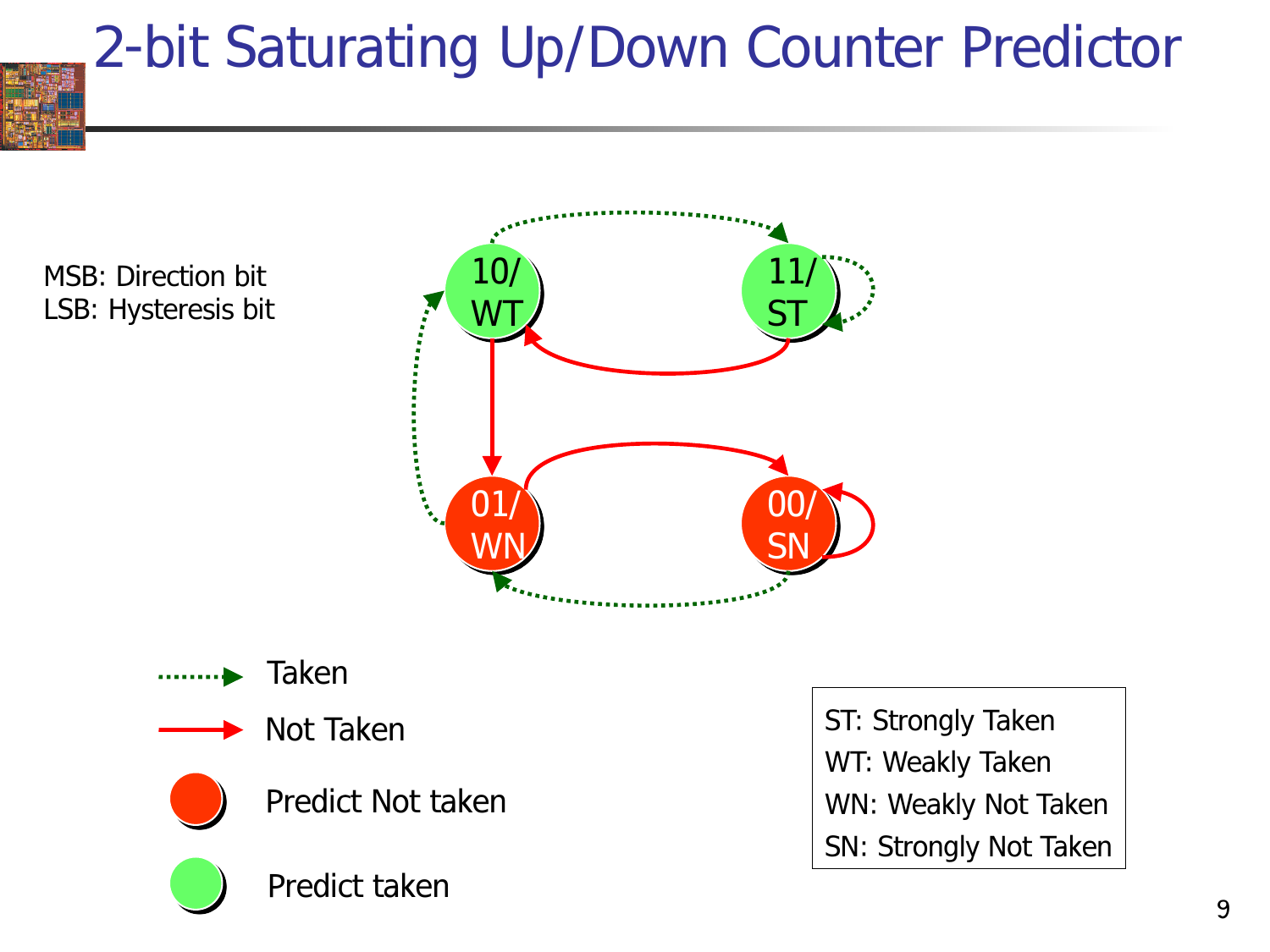

# 2-bit Saturating Up/Down Counter Predictor
10/
WT
11/
ST
01/
WN
00/
SN
MSB: Direction bit
LSB: Hysteresis bit
Taken

ST: Strongly Taken
WT: Weakly Taken
WN: Weakly Not Taken
SN: Strongly Not Taken
Not Taken

Predict Not taken

Predict taken
9